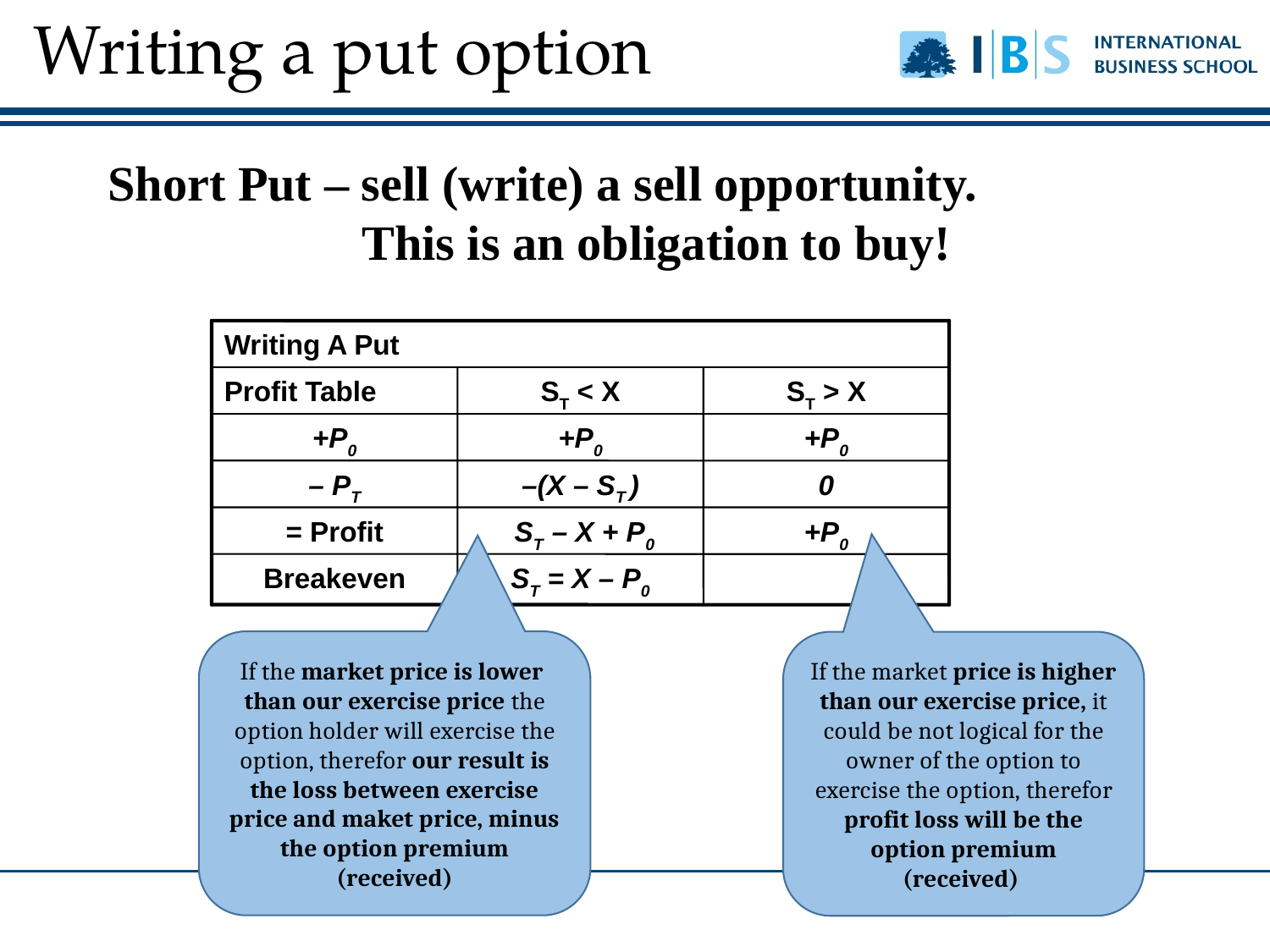

Writing a put option

Short Put – sell (write) a sell opportunity.
		This is an obligation to buy!
Writing A Put

Profit Table

ST < X

ST > X

+P0

+P0
+P0
– PT

–(X – ST )
0
= Profit

 ST  – X + P0
+P0
Breakeven

ST = X – P0

If the market price is lower  than our exercise price the option holder will exercise the option, therefor our result is the loss between exercise price and maket price, minus the option premium (received)
If the market price is higher than our exercise price, it could be not logical for the owner of the option to exercise the option, therefor profit loss will be the option premium (received)